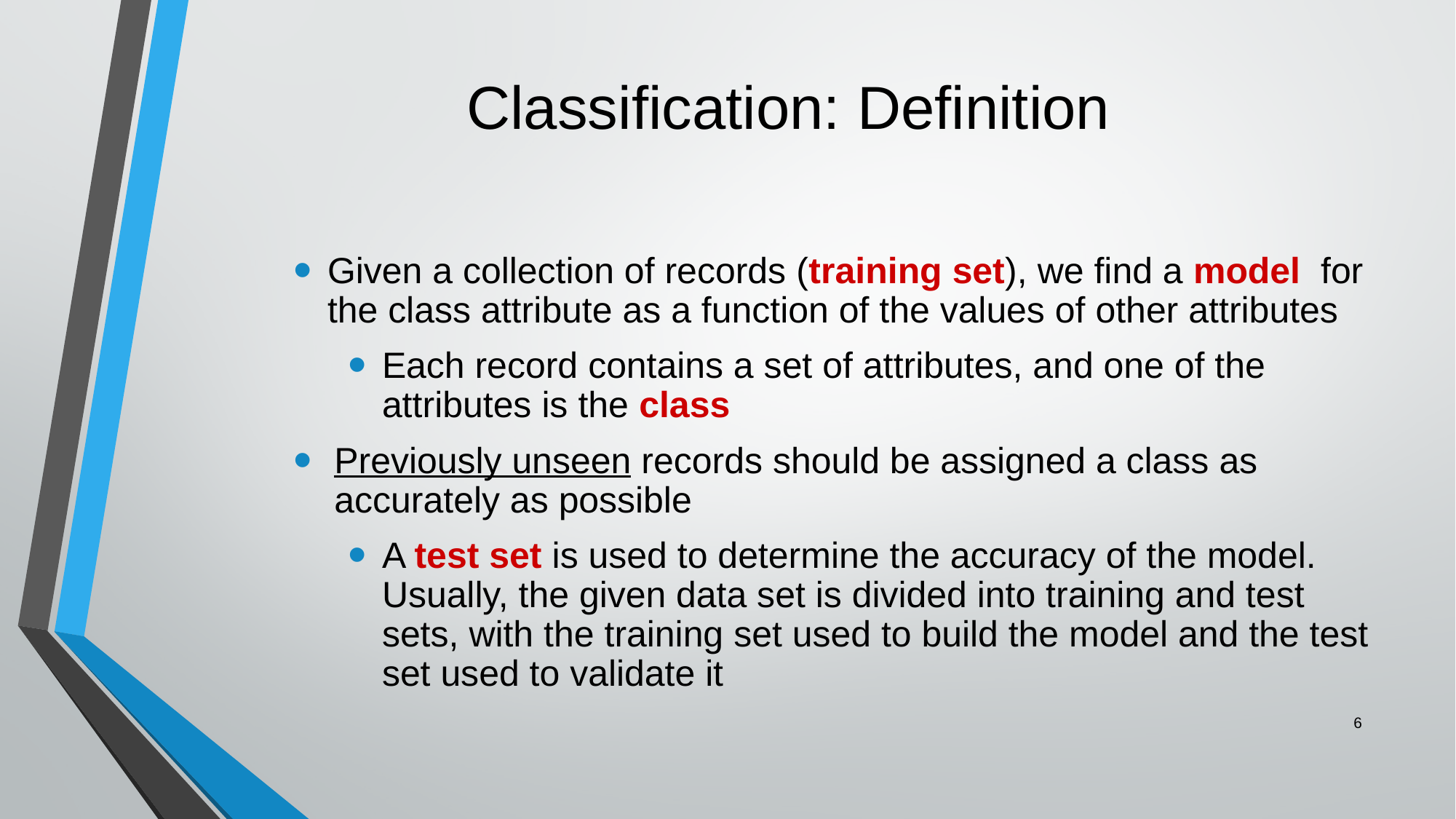

# Classification: Definition
Given a collection of records (training set), we find a model  for the class attribute as a function of the values of other attributes
Each record contains a set of attributes, and one of the attributes is the class
Previously unseen records should be assigned a class as accurately as possible
A test set is used to determine the accuracy of the model. Usually, the given data set is divided into training and test sets, with the training set used to build the model and the test set used to validate it
6